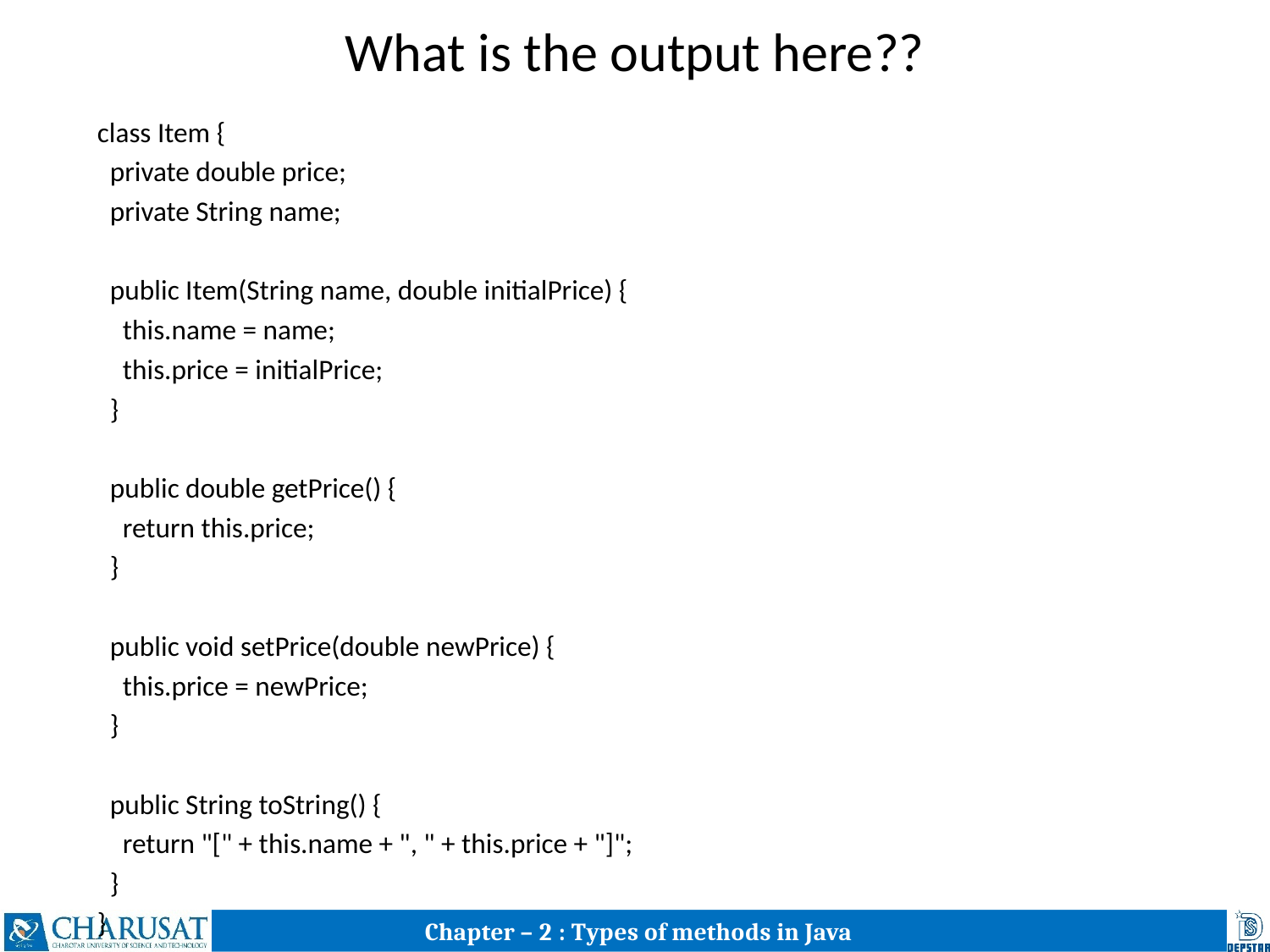

# What is the output here??
class Item {
  private double price;
  private String name;

  public Item(String name, double initialPrice) {
    this.name = name;
    this.price = initialPrice;
  }

  public double getPrice() {
    return this.price;
  }

  public void setPrice(double newPrice) {
    this.price = newPrice;
  }

  public String toString() {
    return "[" + this.name + ", " + this.price + "]";
  }
}